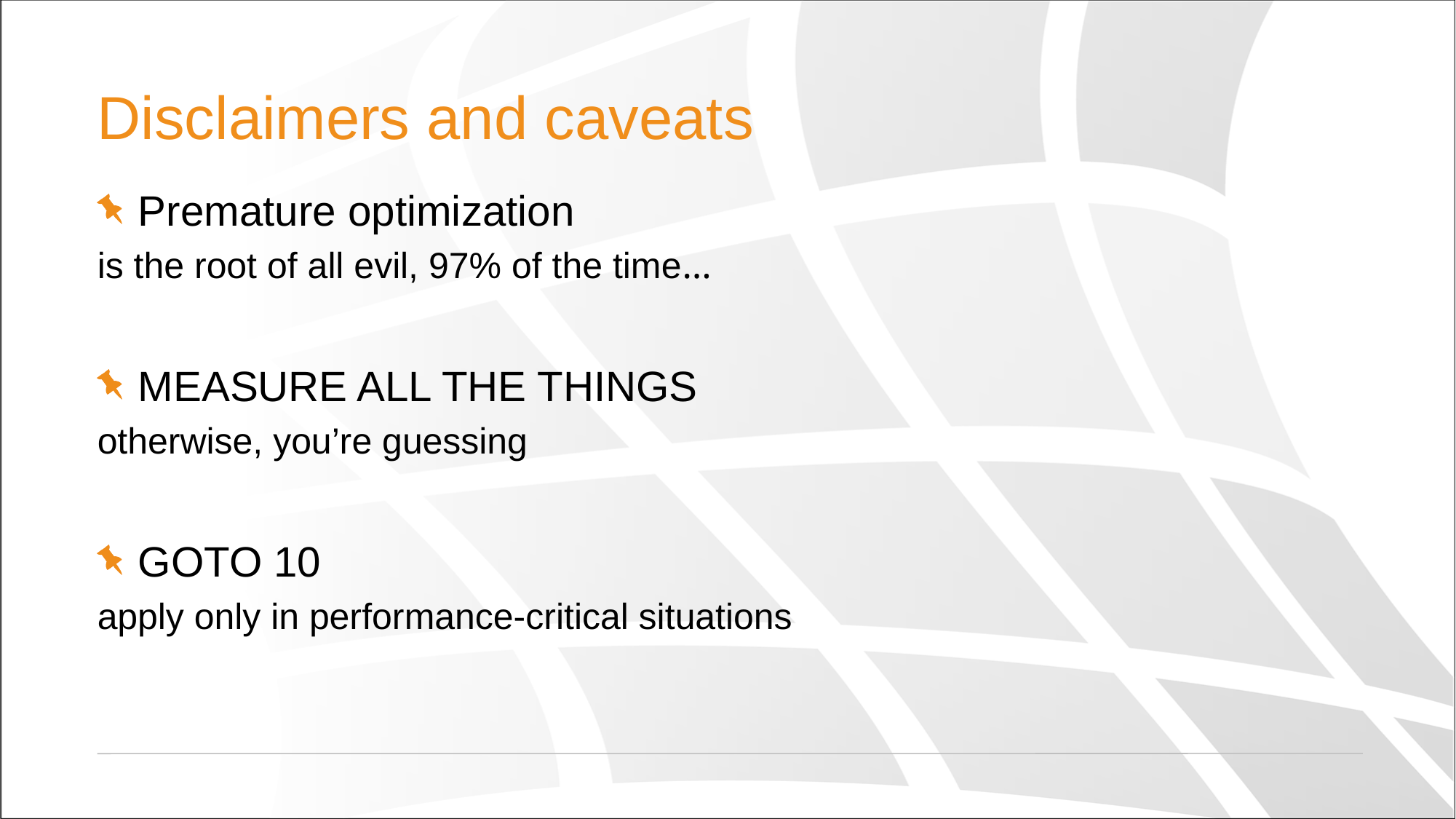

# Disclaimers and caveats
Premature optimization
…is the root of all evil, 97% of the time

MEASURE ALL THE THINGS
otherwise, you’re guessing

GOTO 10
apply only in performance-critical situations